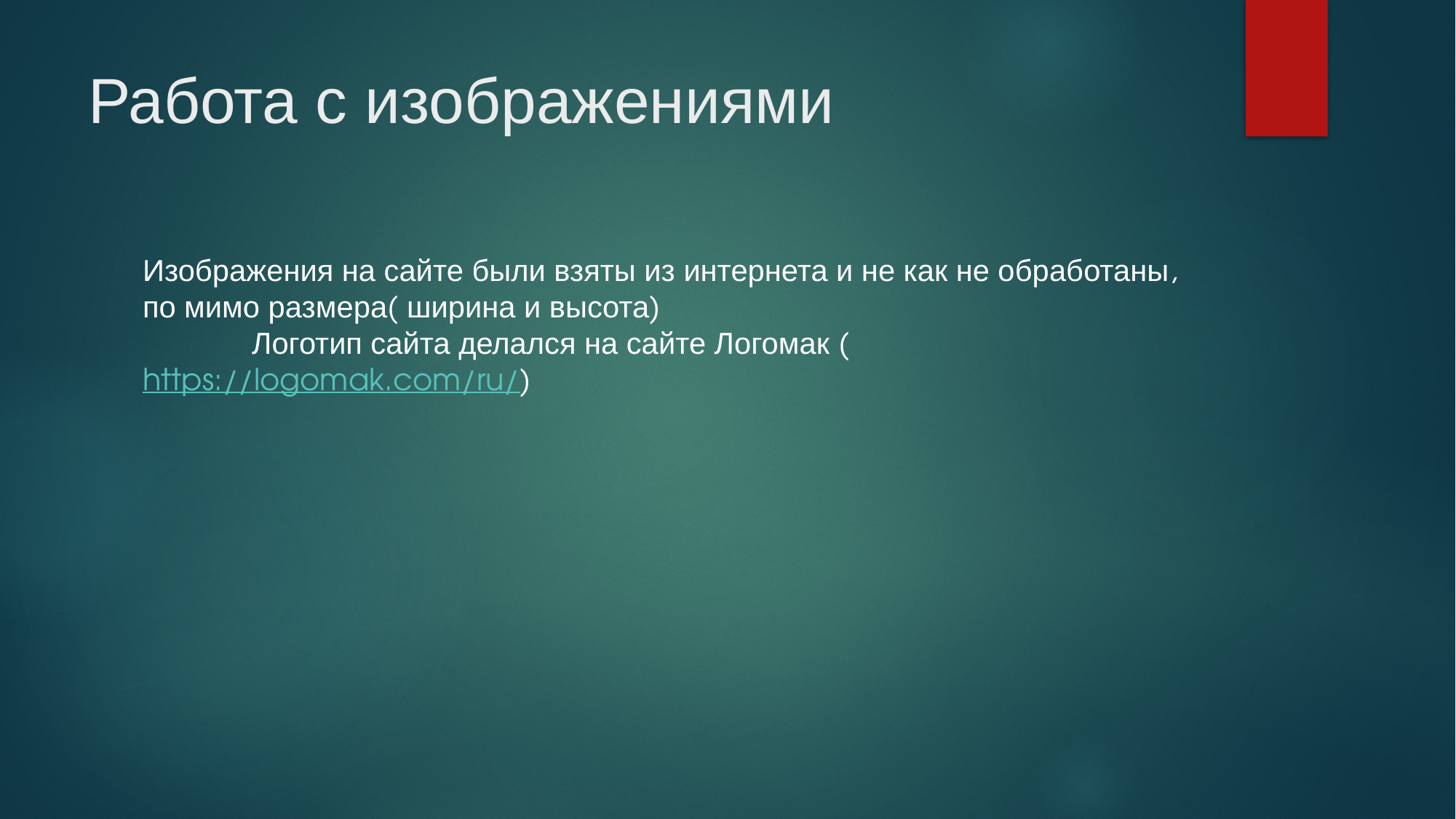

# Работа с изображениями
Изображения на сайте были взяты из интернета и не как не обработаны, по мимо размера( ширина и высота)
	Логотип сайта делался на сайте Логомак (https://logomak.com/ru/)